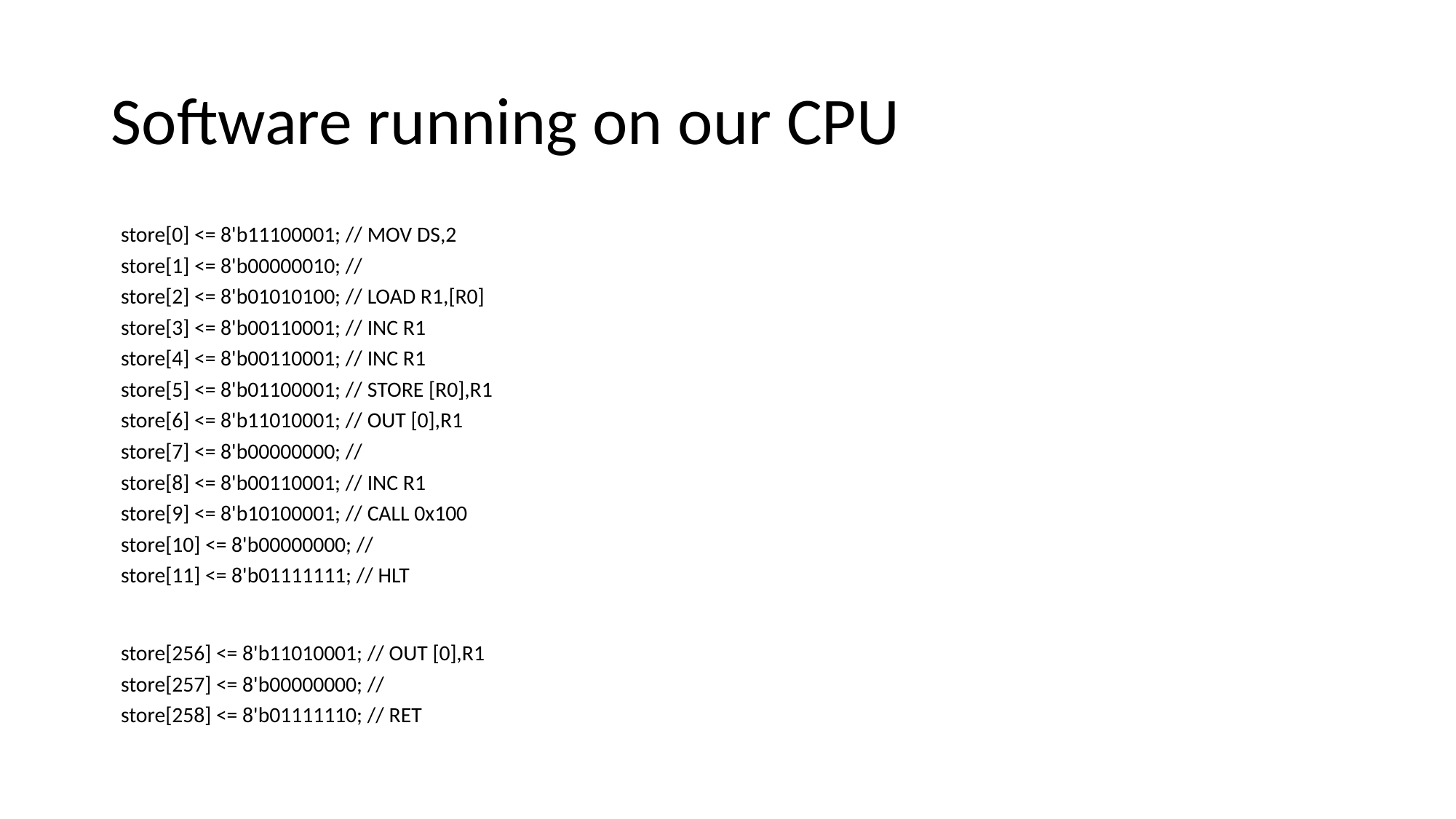

# Software running on our CPU
  store[0] <= 8'b11100001; // MOV DS,2
  store[1] <= 8'b00000010; //
  store[2] <= 8'b01010100; // LOAD R1,[R0]
  store[3] <= 8'b00110001; // INC R1
  store[4] <= 8'b00110001; // INC R1
  store[5] <= 8'b01100001; // STORE [R0],R1
  store[6] <= 8'b11010001; // OUT [0],R1
  store[7] <= 8'b00000000; //
  store[8] <= 8'b00110001; // INC R1
  store[9] <= 8'b10100001; // CALL 0x100
  store[10] <= 8'b00000000; //
  store[11] <= 8'b01111111; // HLT
  store[256] <= 8'b11010001; // OUT [0],R1
  store[257] <= 8'b00000000; //
  store[258] <= 8'b01111110; // RET